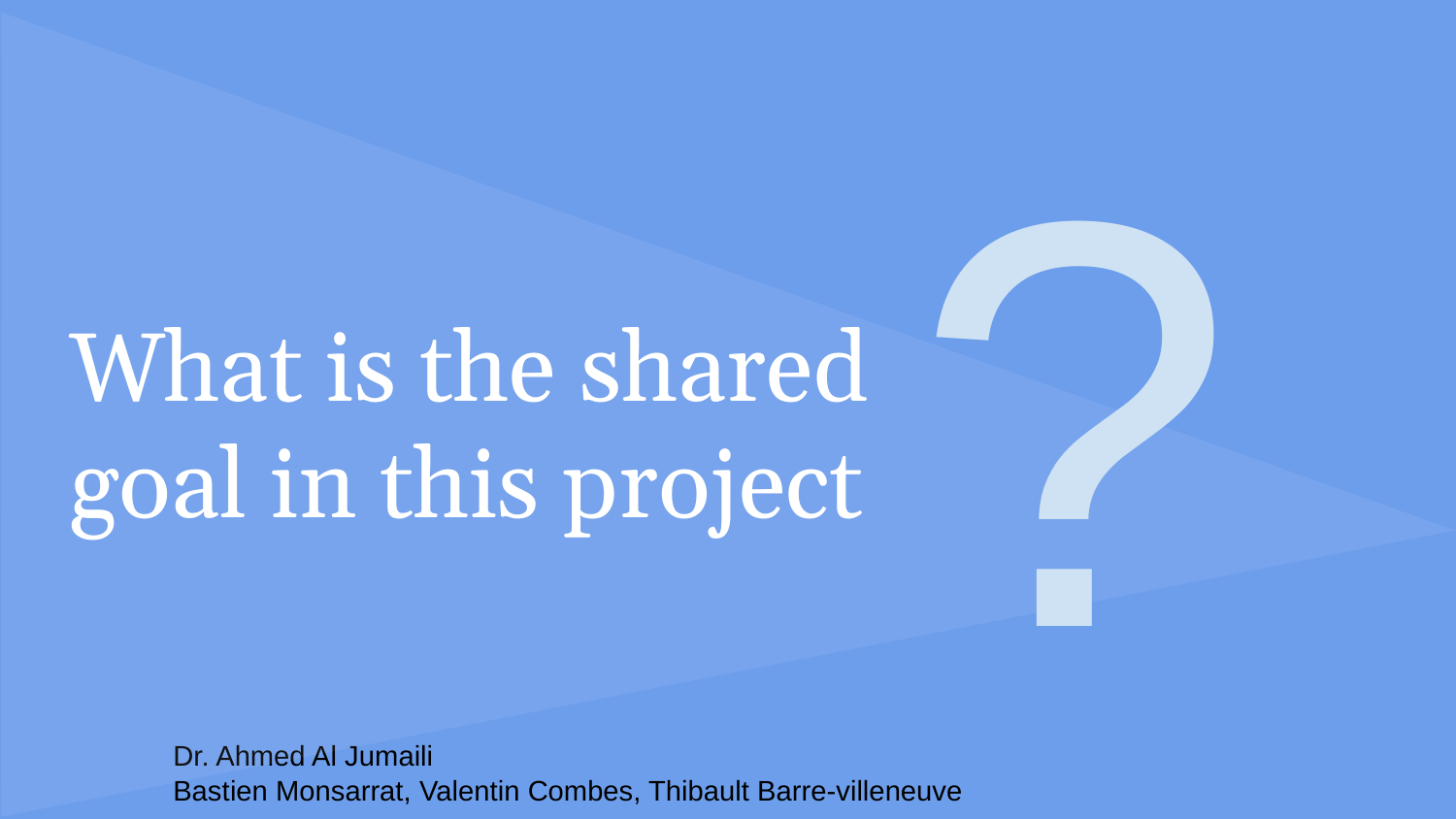

?
What is the shared goal in this project